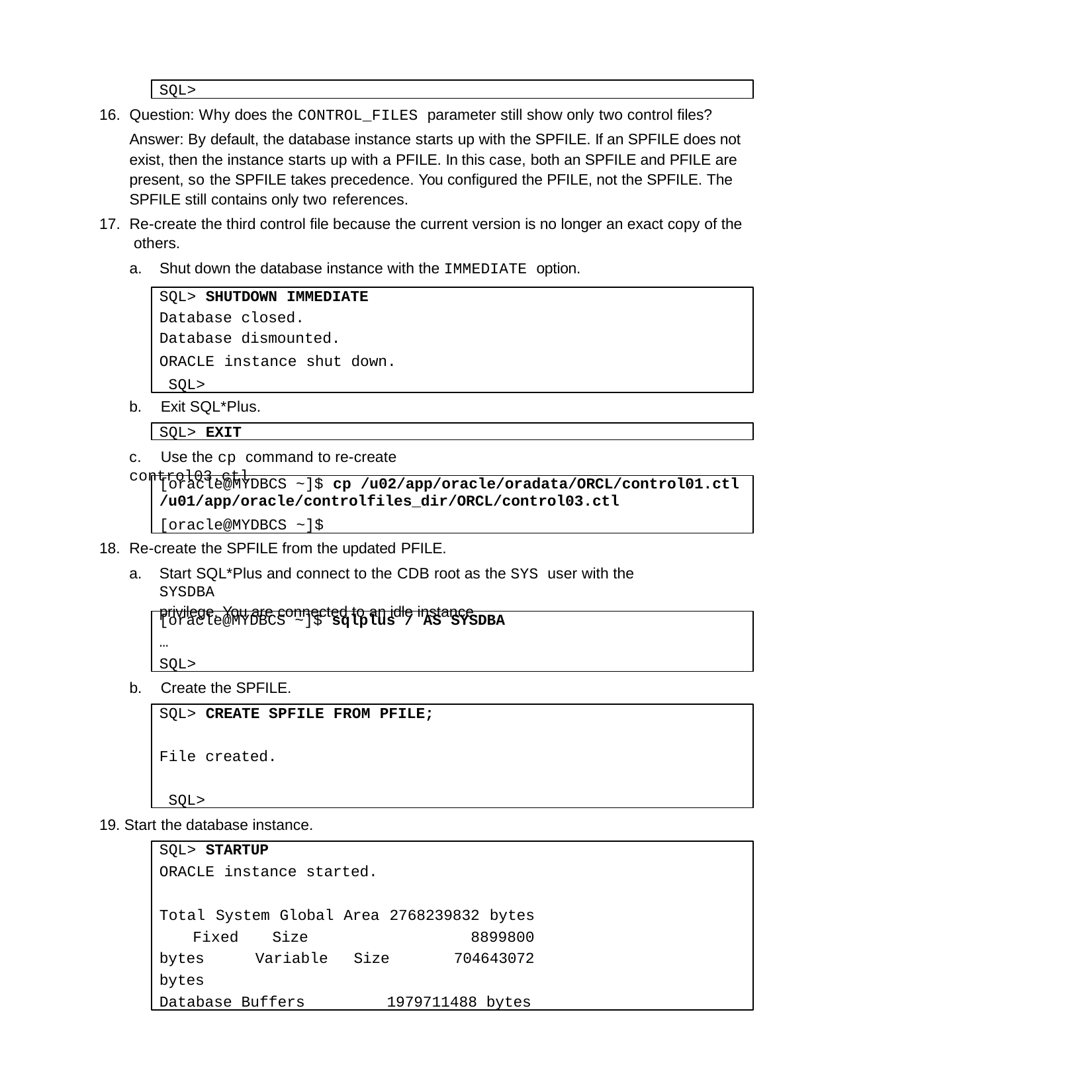

SQL>
Question: Why does the CONTROL_FILES parameter still show only two control files?
Answer: By default, the database instance starts up with the SPFILE. If an SPFILE does not  exist, then the instance starts up with a PFILE. In this case, both an SPFILE and PFILE are  present, so the SPFILE takes precedence. You configured the PFILE, not the SPFILE. The  SPFILE still contains only two references.
Re-create the third control file because the current version is no longer an exact copy of the  others.
Shut down the database instance with the IMMEDIATE option.
SQL> SHUTDOWN IMMEDIATE
Database closed.  Database dismounted.
ORACLE instance shut down.  SQL>
b.	Exit SQL*Plus.
SQL> EXIT
c.	Use the cp command to re-create control03.ctl.
[oracle@MYDBCS ~]$ cp /u02/app/oracle/oradata/ORCL/control01.ctl
/u01/app/oracle/controlfiles_dir/ORCL/control03.ctl
[oracle@MYDBCS ~]$
Re-create the SPFILE from the updated PFILE.
Start SQL*Plus and connect to the CDB root as the SYS user with the SYSDBA
privilege. You are connected to an idle instance.
[oracle@MYDBCS ~]$ sqlplus / AS SYSDBA
…  SQL>
b.	Create the SPFILE.
SQL> CREATE SPFILE FROM PFILE;
File created.  SQL>
19. Start the database instance.
SQL> STARTUP
ORACLE instance started.

Total System Global Area 2768239832 bytes  Fixed Size		8899800 bytes  Variable Size	704643072 bytes
Database Buffers         1979711488 bytes